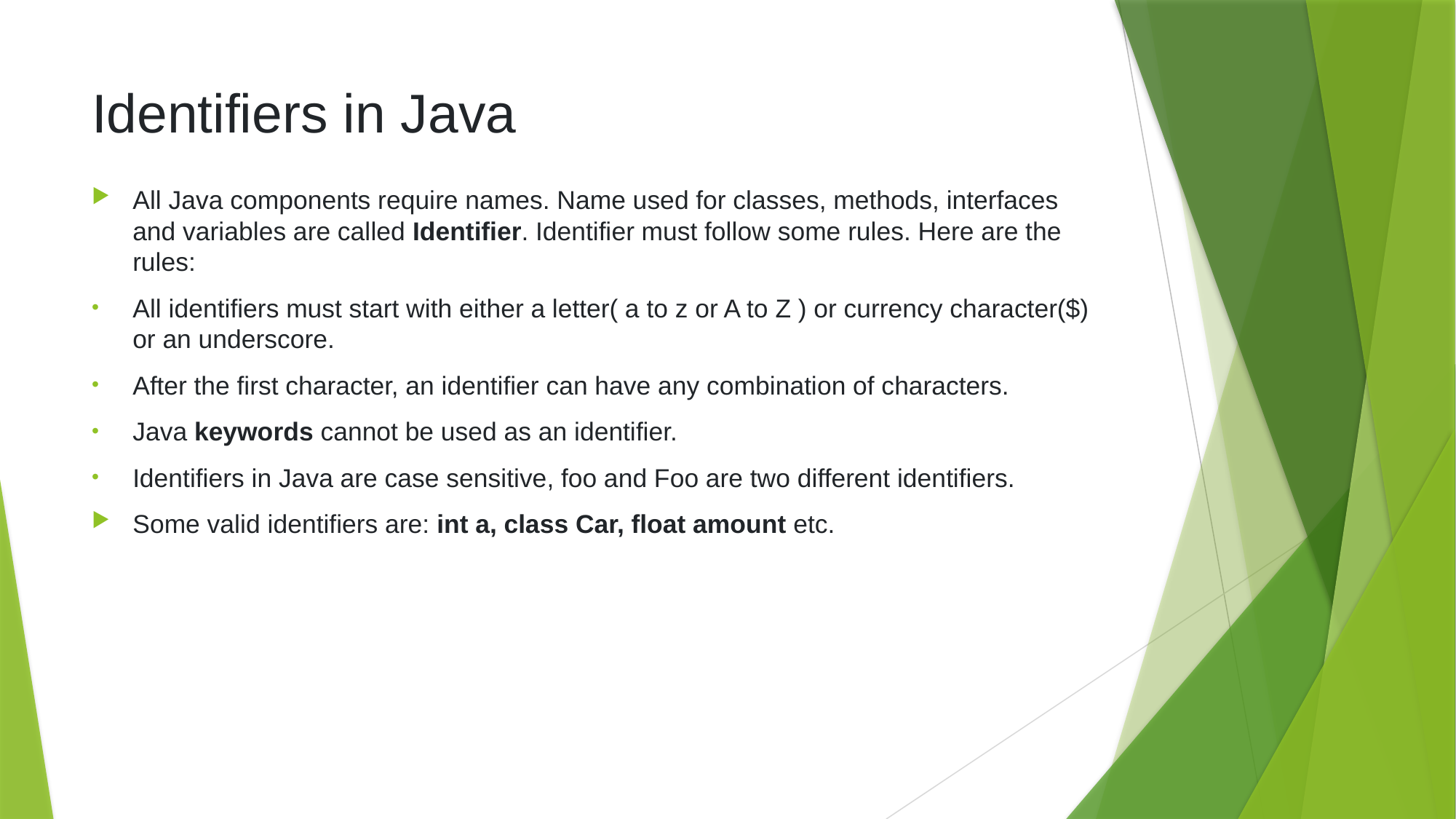

# Identifiers in Java
All Java components require names. Name used for classes, methods, interfaces and variables are called Identifier. Identifier must follow some rules. Here are the rules:
All identifiers must start with either a letter( a to z or A to Z ) or currency character($) or an underscore.
After the first character, an identifier can have any combination of characters.
Java keywords cannot be used as an identifier.
Identifiers in Java are case sensitive, foo and Foo are two different identifiers.
Some valid identifiers are: int a, class Car, float amount etc.